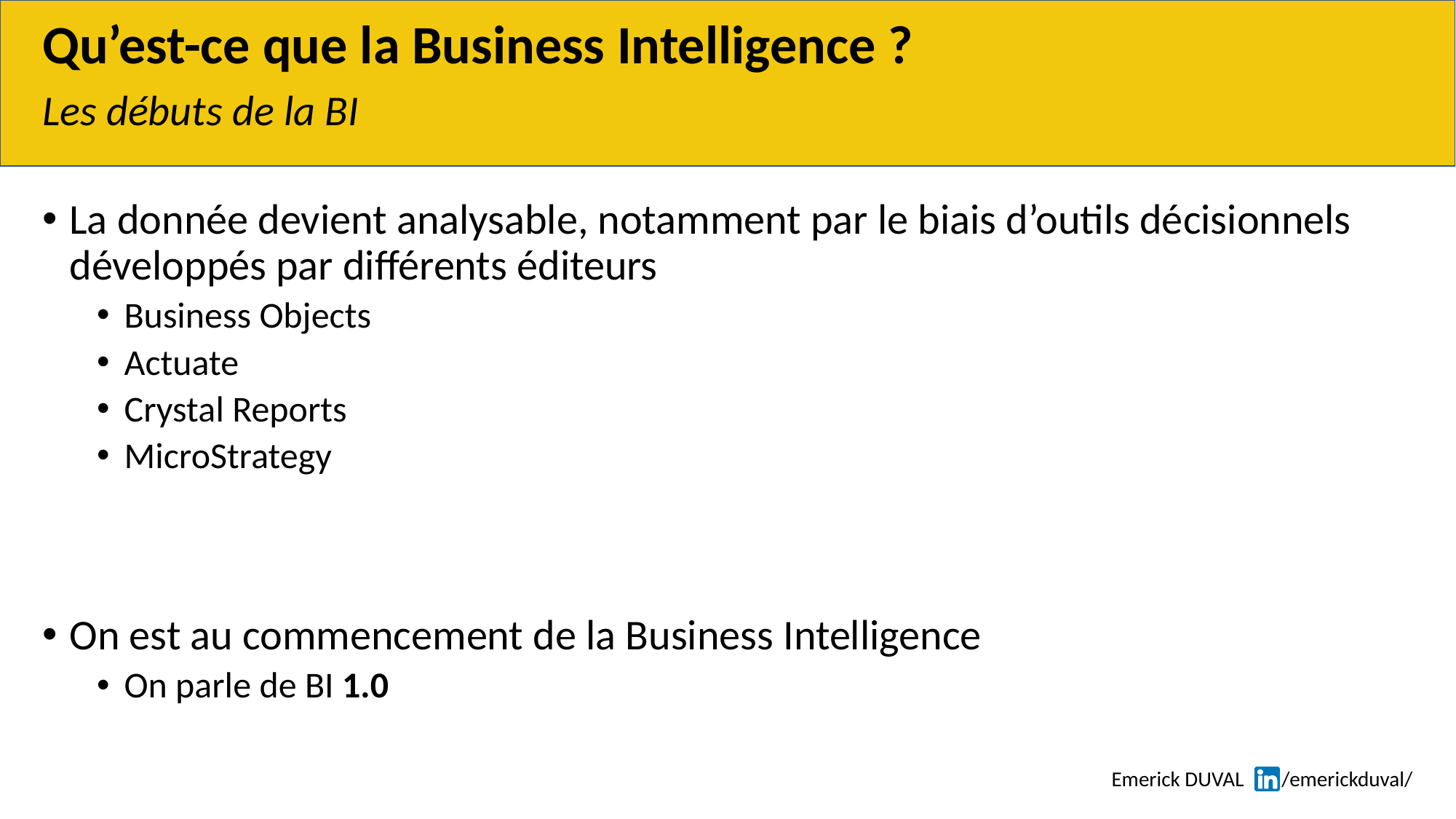

# Qu’est-ce que la Business Intelligence ?
Les débuts de la BI
La donnée devient analysable, notamment par le biais d’outils décisionnels développés par différents éditeurs
Business Objects
Actuate
Crystal Reports
MicroStrategy

On est au commencement de la Business Intelligence
On parle de BI 1.0